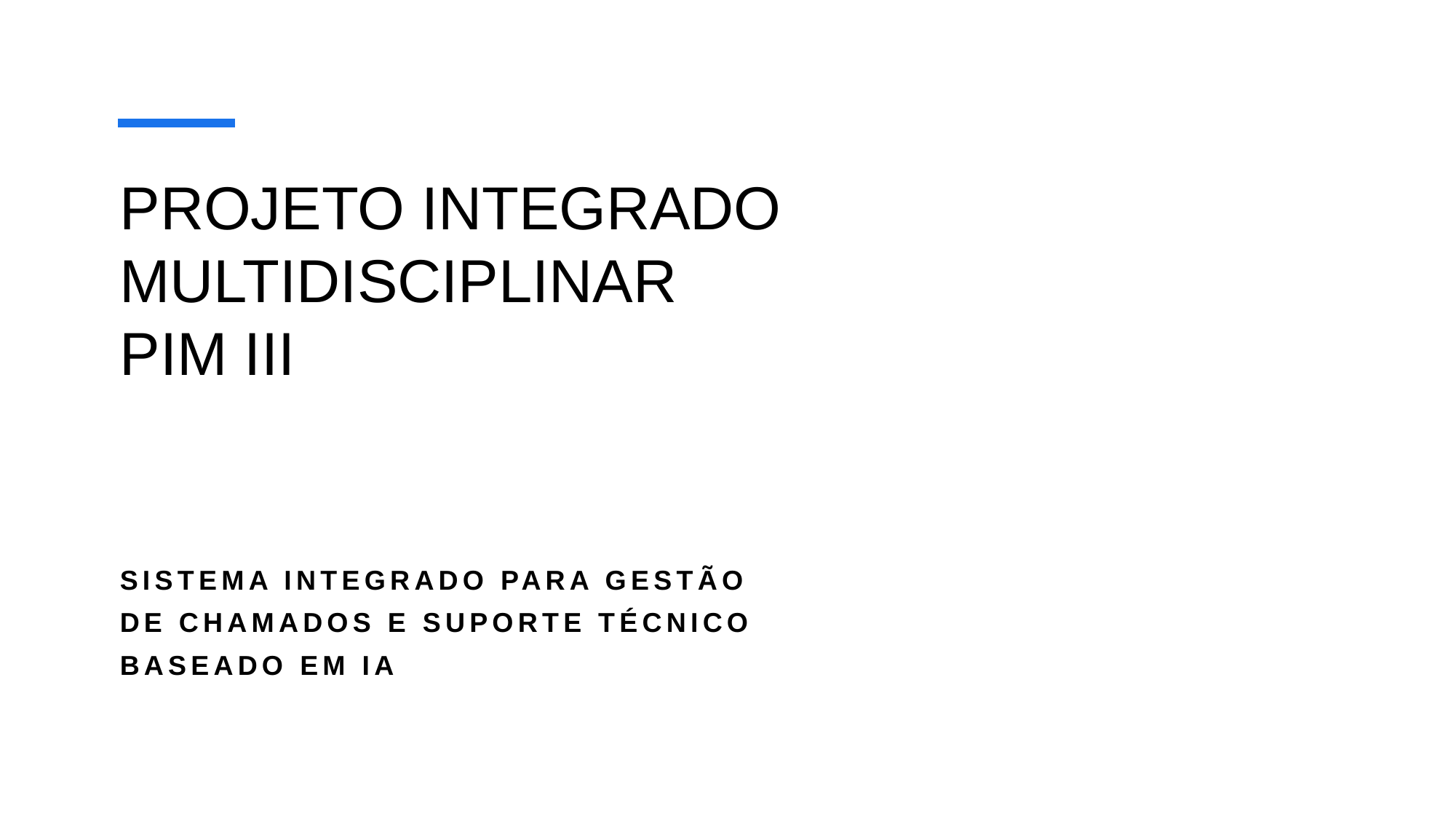

# PROJETO INTEGRADO MULTIDISCIPLINAR
PIM III
Sistema integrado para gestão de chamados e suporte técnico baseado em IA